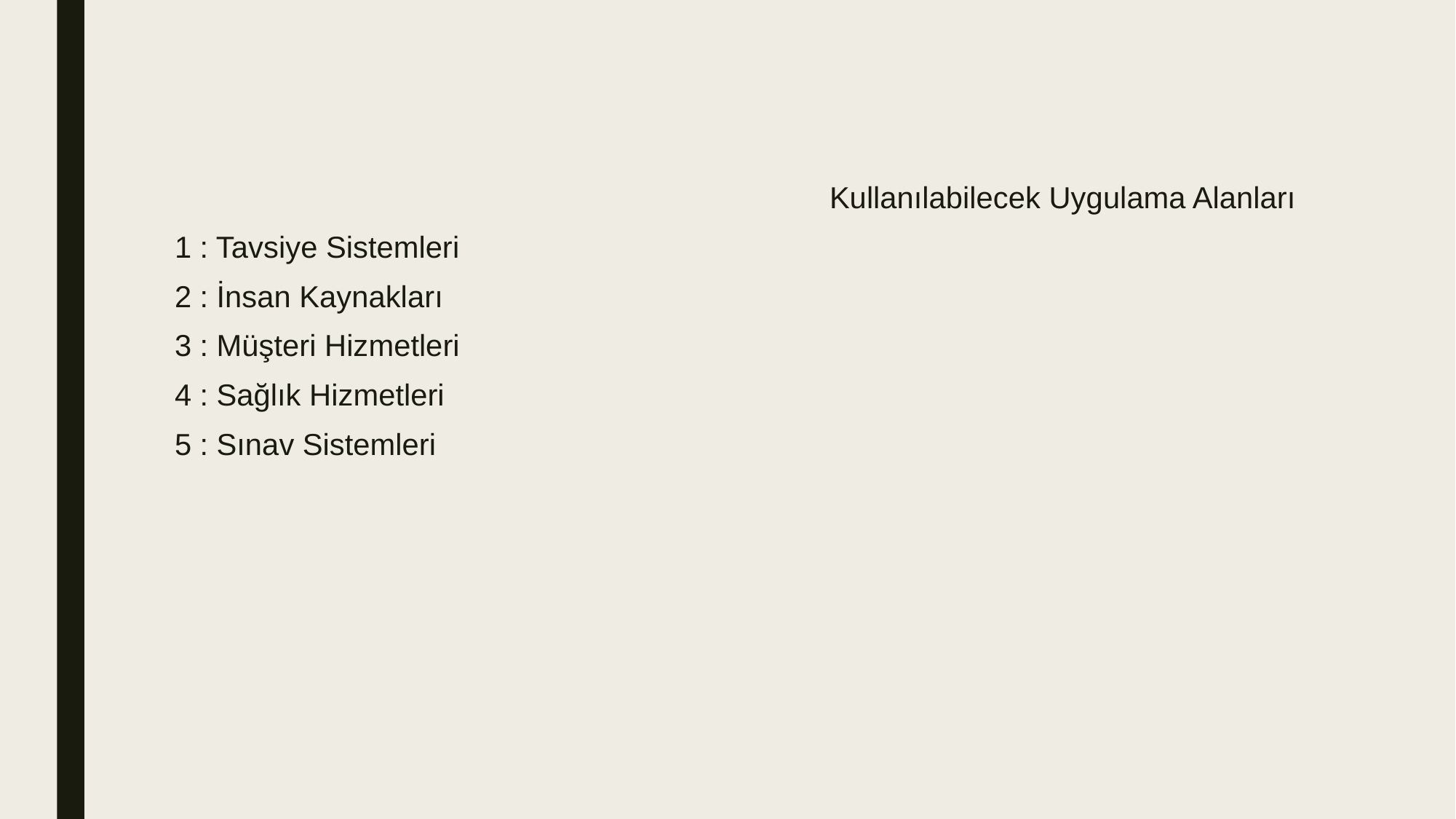

Kullanılabilecek Uygulama Alanları
1 : Tavsiye Sistemleri
2 : İnsan Kaynakları
3 : Müşteri Hizmetleri
4 : Sağlık Hizmetleri
5 : Sınav Sistemleri